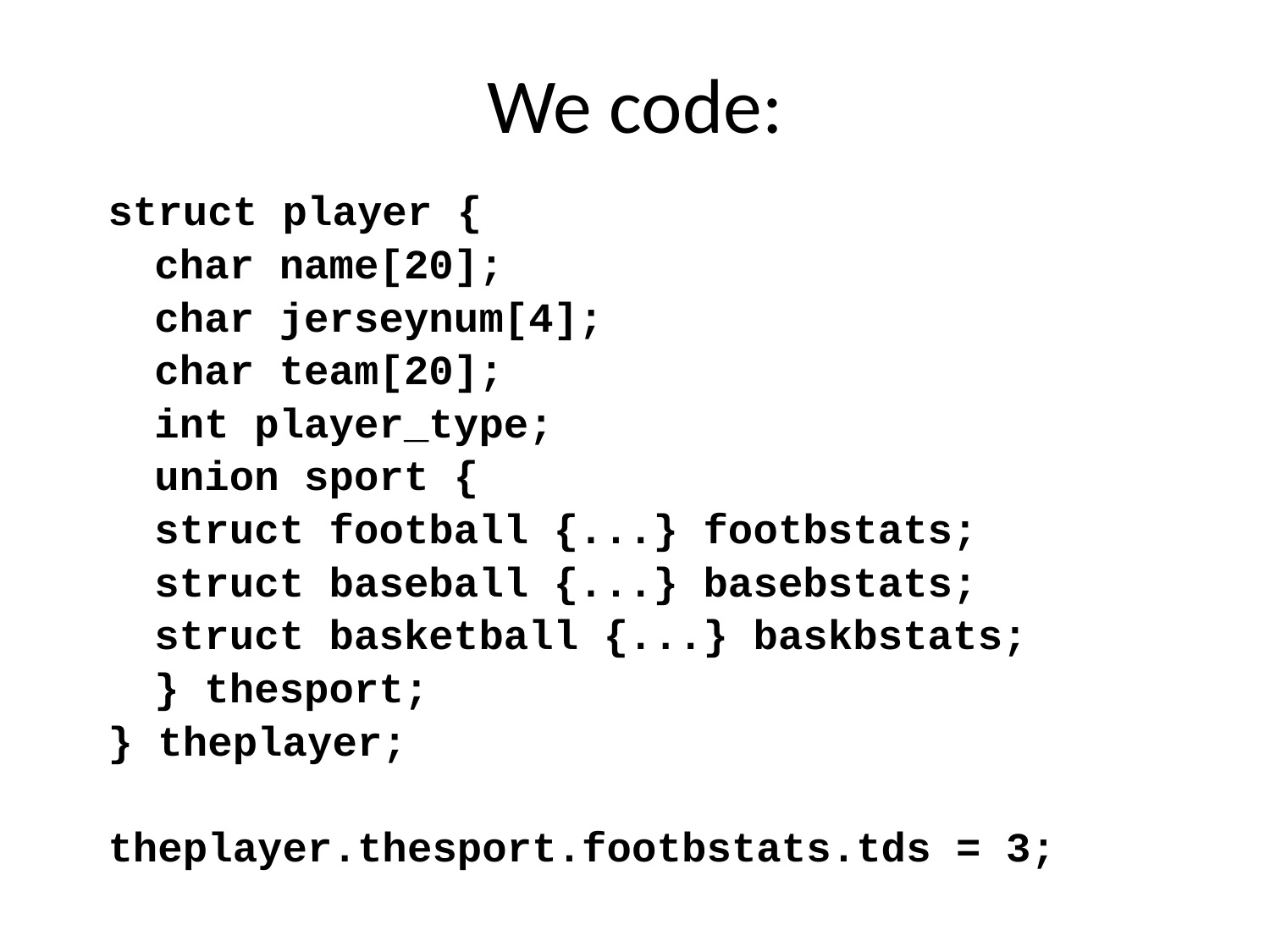

# We code:
struct player {
	char name[20];
	char jerseynum[4];
	char team[20];
	int player_type;
	union sport {
		struct football {...} footbstats;
		struct baseball {...} basebstats;
		struct basketball {...} baskbstats;
	} thesport;
} theplayer;

theplayer.thesport.footbstats.tds = 3;